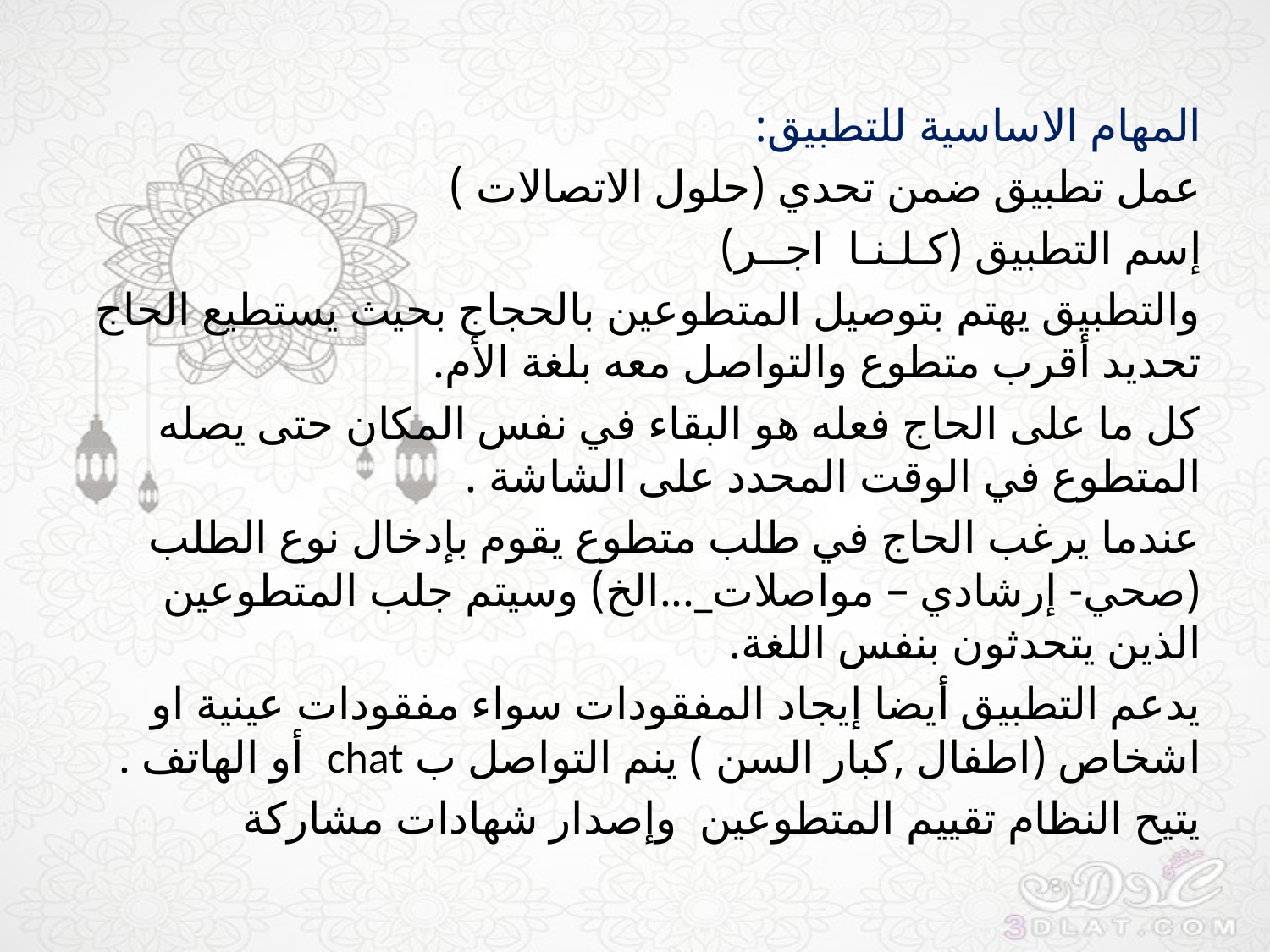

المهام الاساسية للتطبيق:
	عمل تطبيق ضمن تحدي (حلول الاتصالات )
إسم التطبيق (كـلـنـا  اجــر)
والتطبيق يهتم بتوصيل المتطوعين بالحجاج بحيث يستطيع الحاج تحديد أقرب متطوع والتواصل معه بلغة الأم.
كل ما على الحاج فعله هو البقاء في نفس المكان حتى يصله المتطوع في الوقت المحدد على الشاشة .
عندما يرغب الحاج في طلب متطوع يقوم بإدخال نوع الطلب (صحي- إرشادي – مواصلات_...الخ) وسيتم جلب المتطوعين الذين يتحدثون بنفس اللغة.
يدعم التطبيق أيضا إيجاد المفقودات سواء مفقودات عينية او اشخاص (اطفال ,كبار السن ) ينم التواصل ب chat  أو الهاتف .
يتيح النظام تقييم المتطوعين  وإصدار شهادات مشاركة